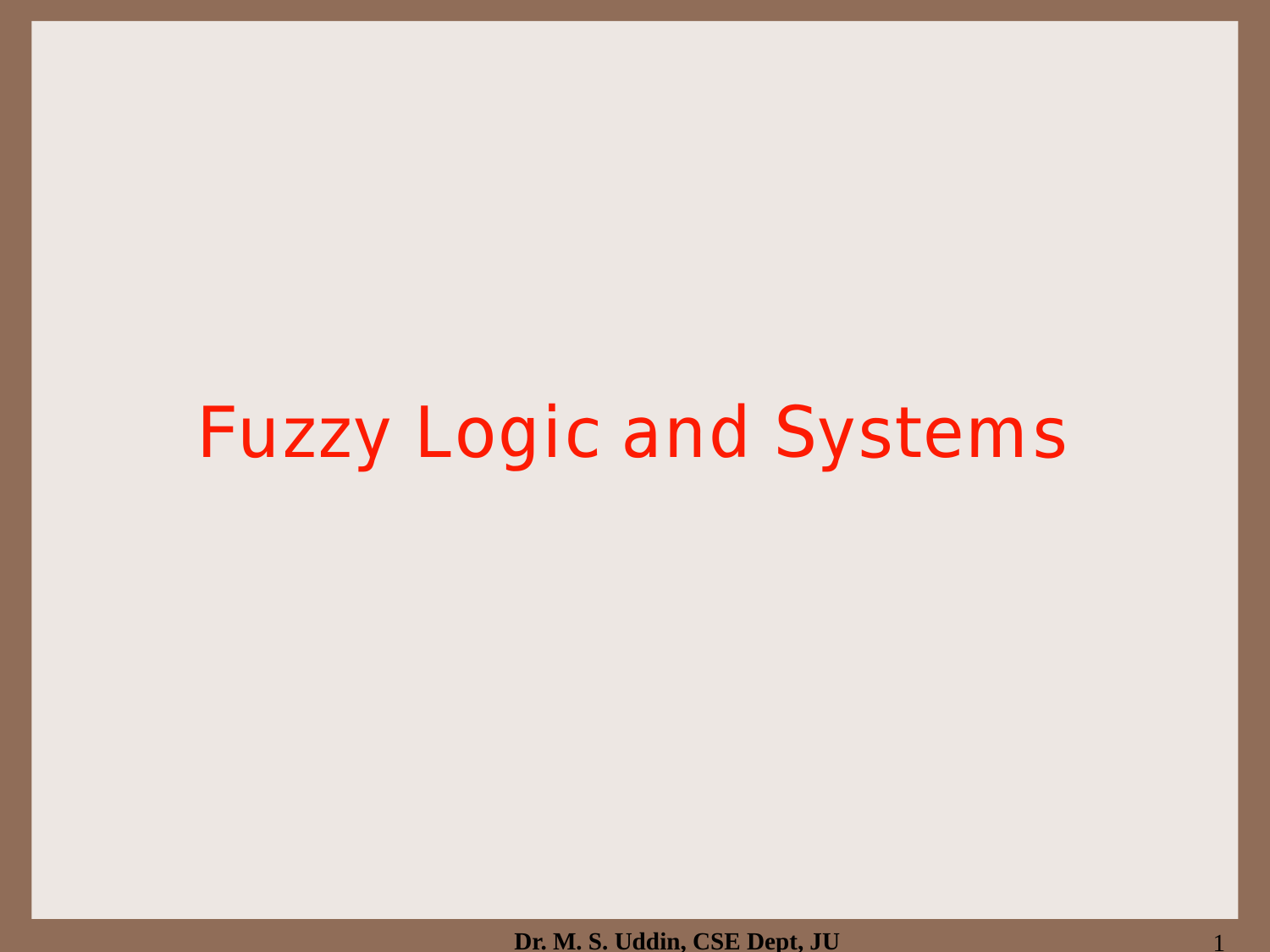

Fuzzy Logic and Systems
Dr. M. S. Uddin, CSE Dept, JU
1